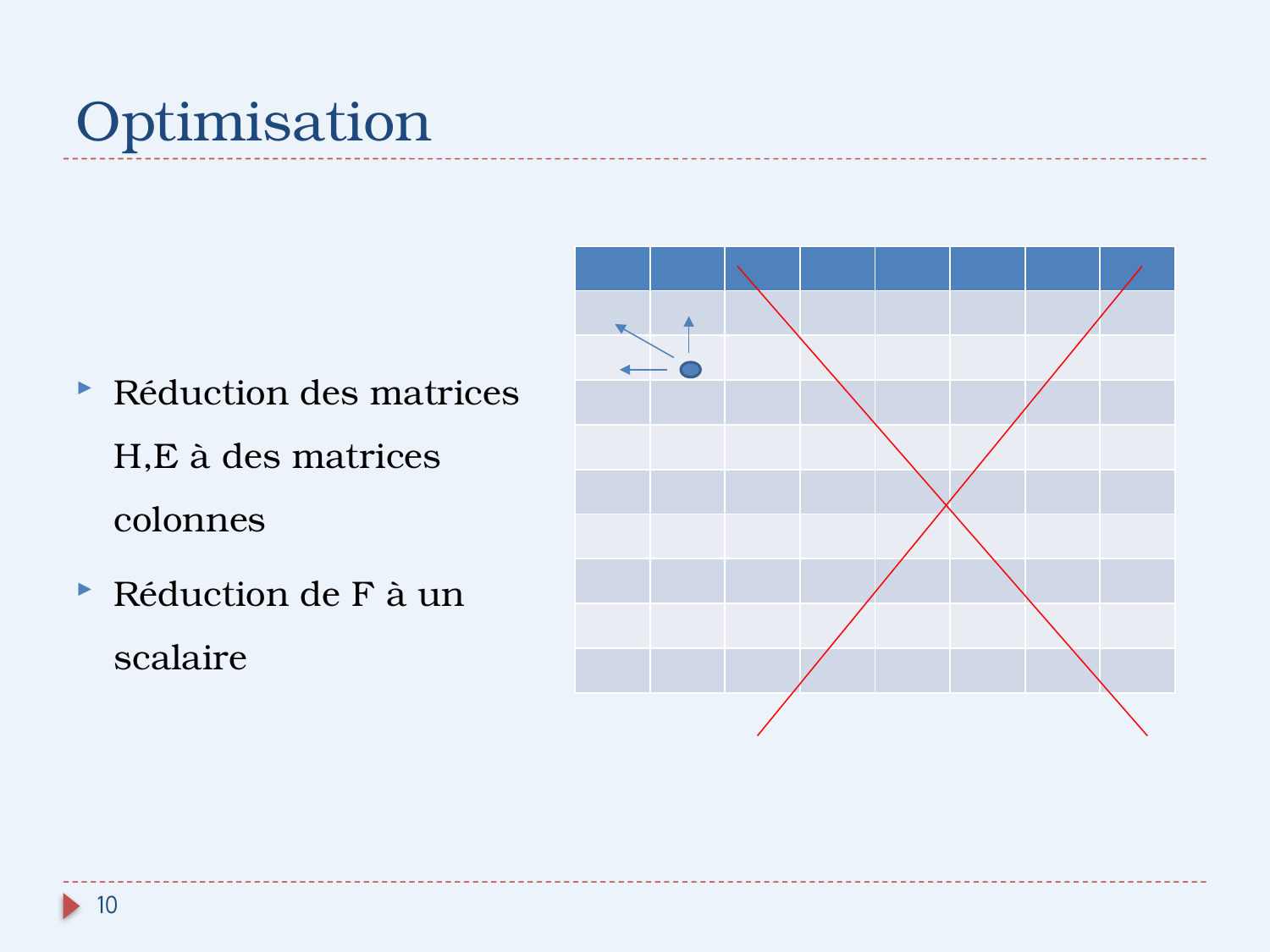

# Optimisation
Réduction des matrices H,E à des matrices colonnes
Réduction de F à un scalaire
|  |  |  |  |  |  |  |  |
| --- | --- | --- | --- | --- | --- | --- | --- |
|  |  |  |  |  |  |  |  |
|  |  |  |  |  |  |  |  |
|  |  |  |  |  |  |  |  |
|  |  |  |  |  |  |  |  |
|  |  |  |  |  |  |  |  |
|  |  |  |  |  |  |  |  |
|  |  |  |  |  |  |  |  |
|  |  |  |  |  |  |  |  |
|  |  |  |  |  |  |  |  |

10